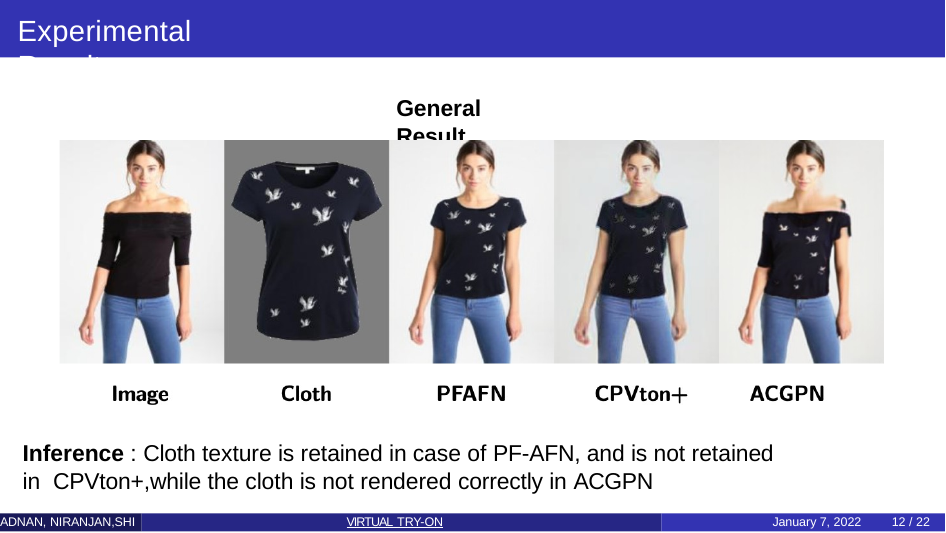

Experimental Results
General Result

Inference : Cloth texture is retained in case of PF-AFN, and is not retained in  CPVton+,while the cloth is not rendered correctly in ACGPN

ADNAN, NIRANJAN,SHI
VIRTUAL TRY-ON
January 7, 2022
12 / 22